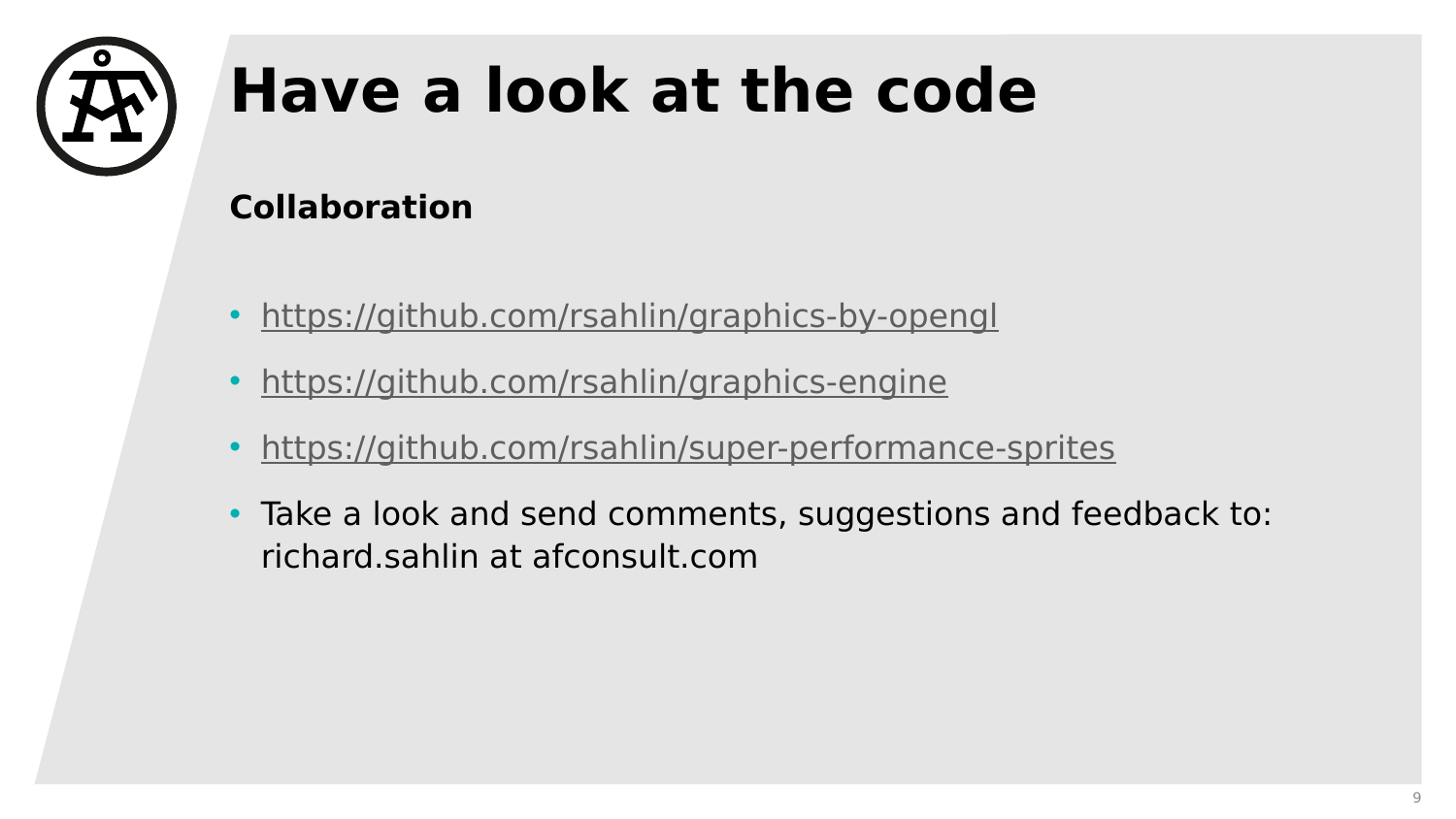

# Have a look at the code
Collaboration

https://github.com/rsahlin/graphics-by-opengl
https://github.com/rsahlin/graphics-engine
https://github.com/rsahlin/super-performance-sprites
Take a look and send comments, suggestions and feedback to:
richard.sahlin at afconsult.com

9